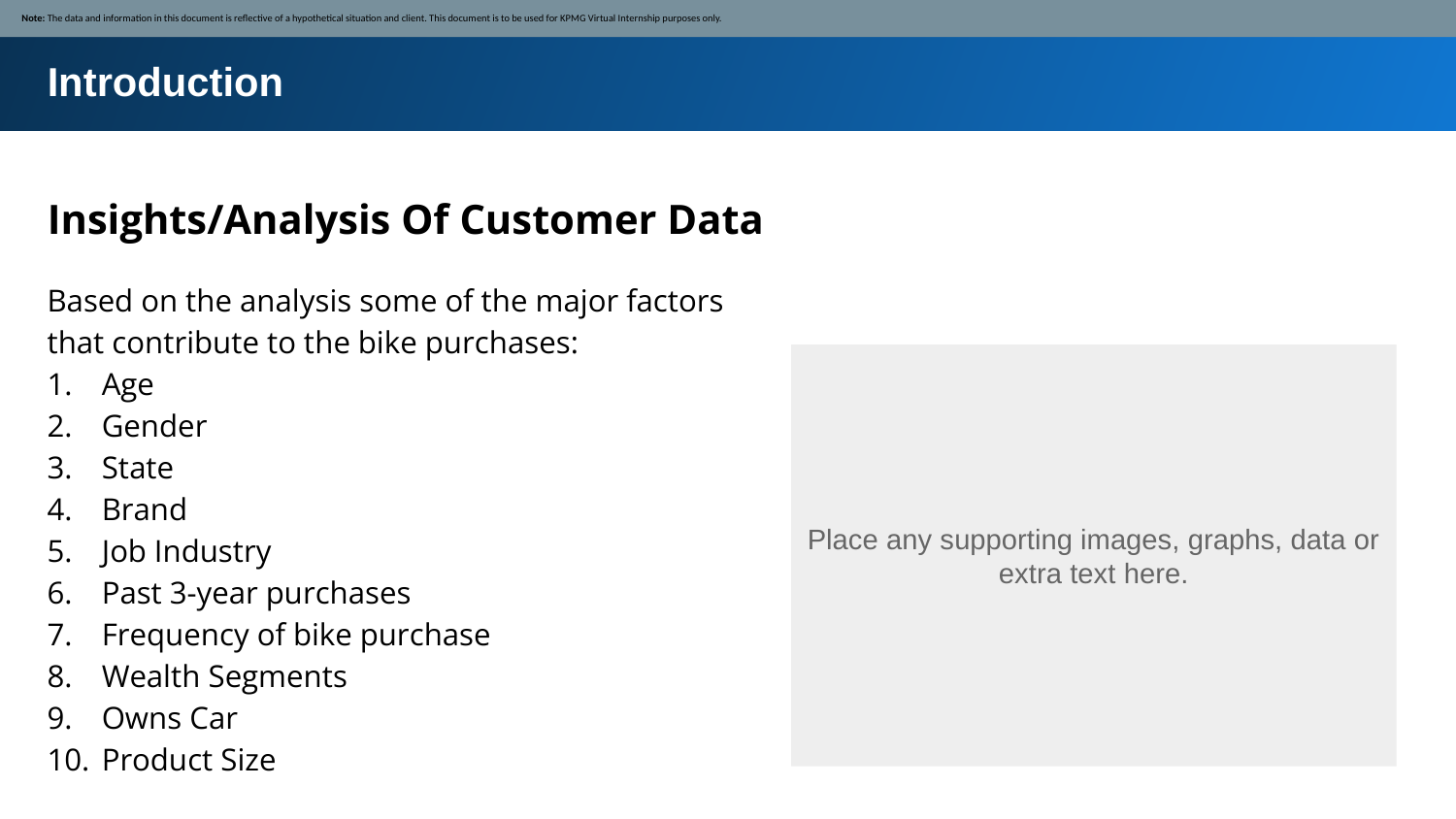

Note: The data and information in this document is reflective of a hypothetical situation and client. This document is to be used for KPMG Virtual Internship purposes only.
Introduction
Insights/Analysis Of Customer Data
Based on the analysis some of the major factors that contribute to the bike purchases:
Age
Gender
State
Brand
Job Industry
Past 3-year purchases
Frequency of bike purchase
Wealth Segments
Owns Car
Product Size

Place any supporting images, graphs, data or extra text here.